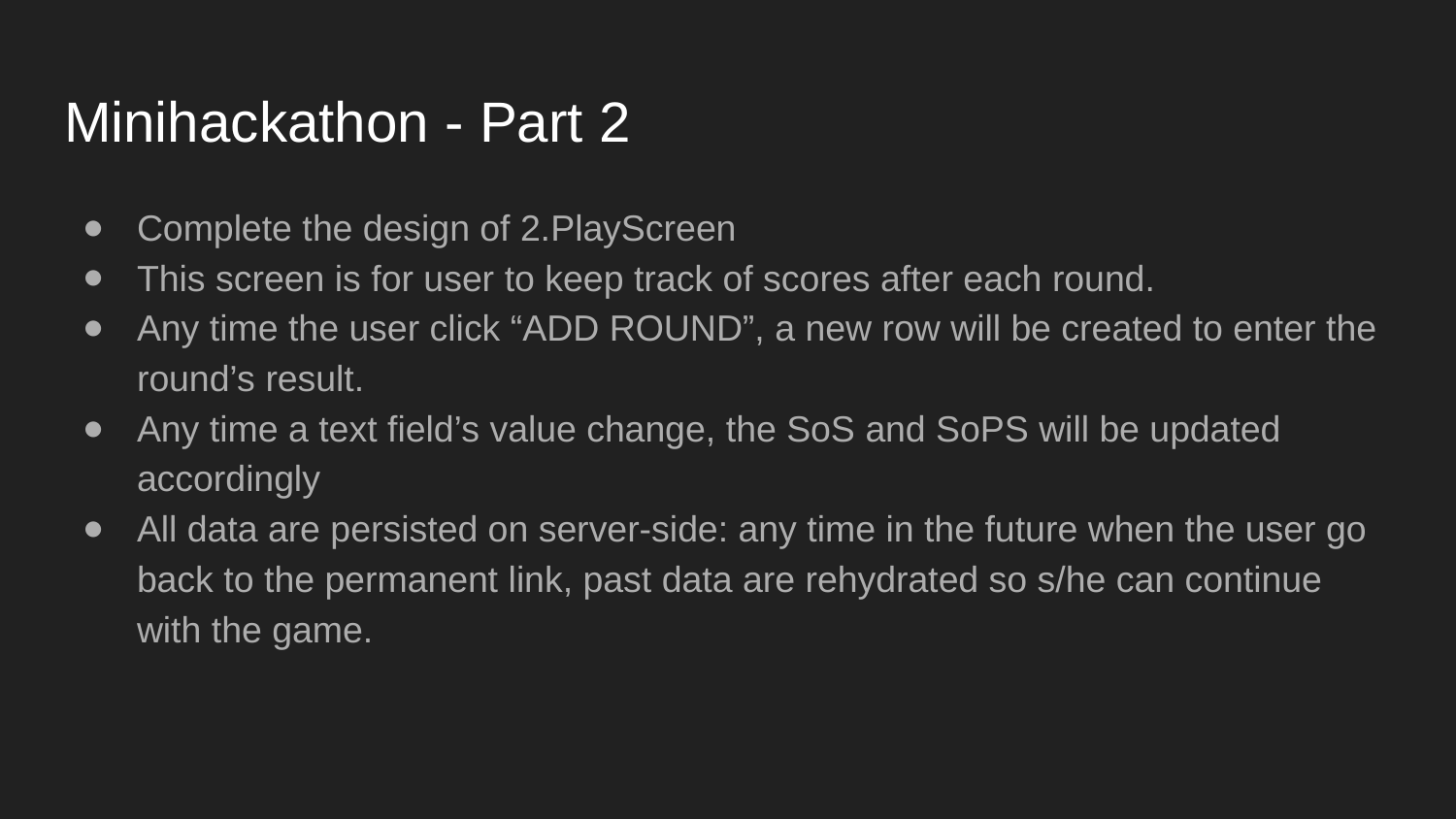

# Minihackathon - Part 2
Complete the design of 2.PlayScreen
This screen is for user to keep track of scores after each round.
Any time the user click “ADD ROUND”, a new row will be created to enter the round’s result.
Any time a text field’s value change, the SoS and SoPS will be updated accordingly
All data are persisted on server-side: any time in the future when the user go back to the permanent link, past data are rehydrated so s/he can continue with the game.